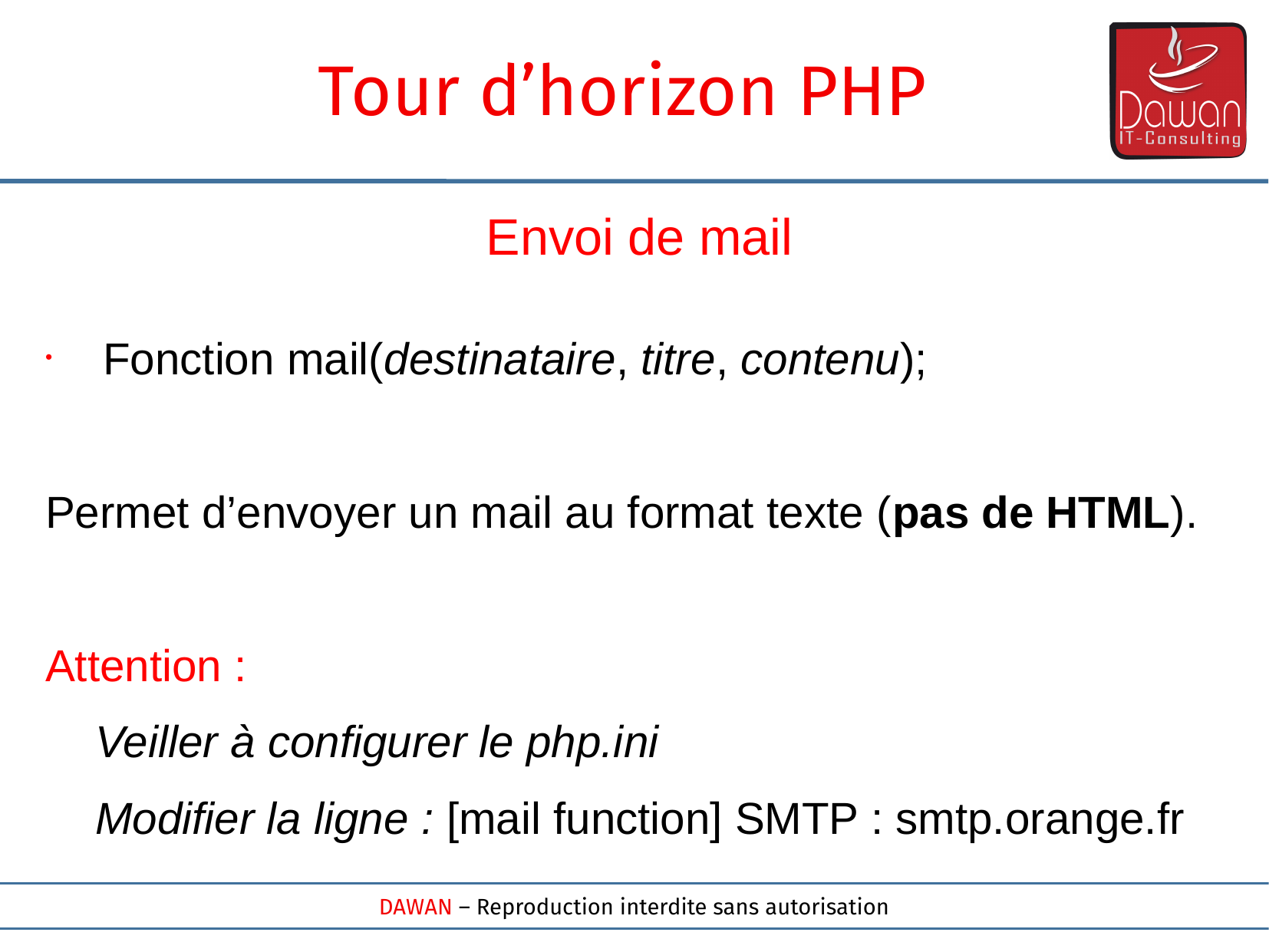

Tour d’horizon PHP
Envoi de mail

Fonction mail(destinataire, titre, contenu);

Permet d’envoyer un mail au format texte (pas de HTML).

Attention :
    Veiller à configurer le php.ini
    Modifier la ligne : [mail function] SMTP : smtp.orange.fr